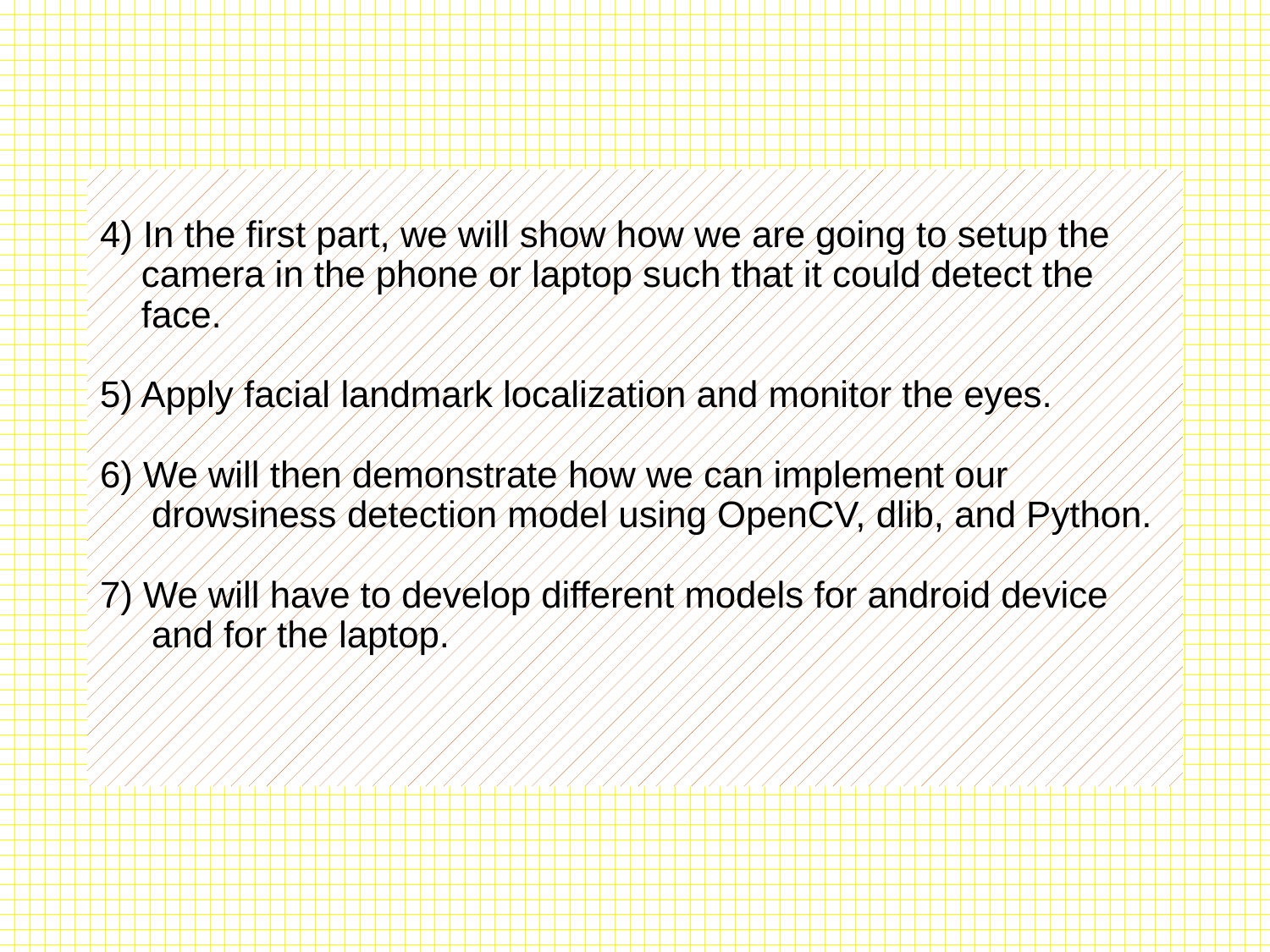

# 4) In the first part, we will show how we are going to setup the camera in the phone or laptop such that it could detect the face. 5) Apply facial landmark localization and monitor the eyes. 6) We will then demonstrate how we can implement our drowsiness detection model using OpenCV, dlib, and Python. 7) We will have to develop different models for android device and for the laptop.